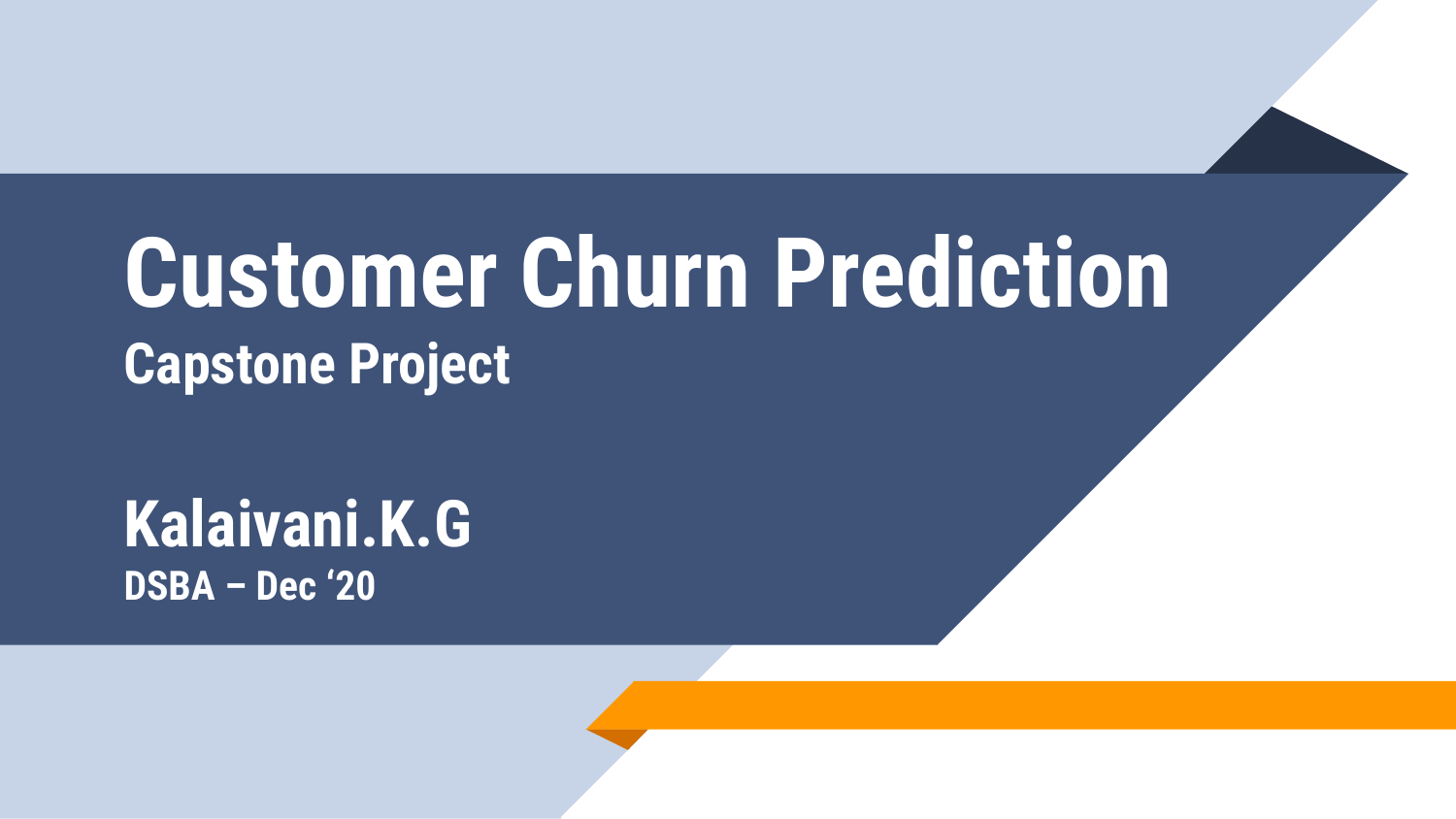

# Customer Churn Prediction Capstone Project Kalaivani.K.G DSBA – Dec ‘20